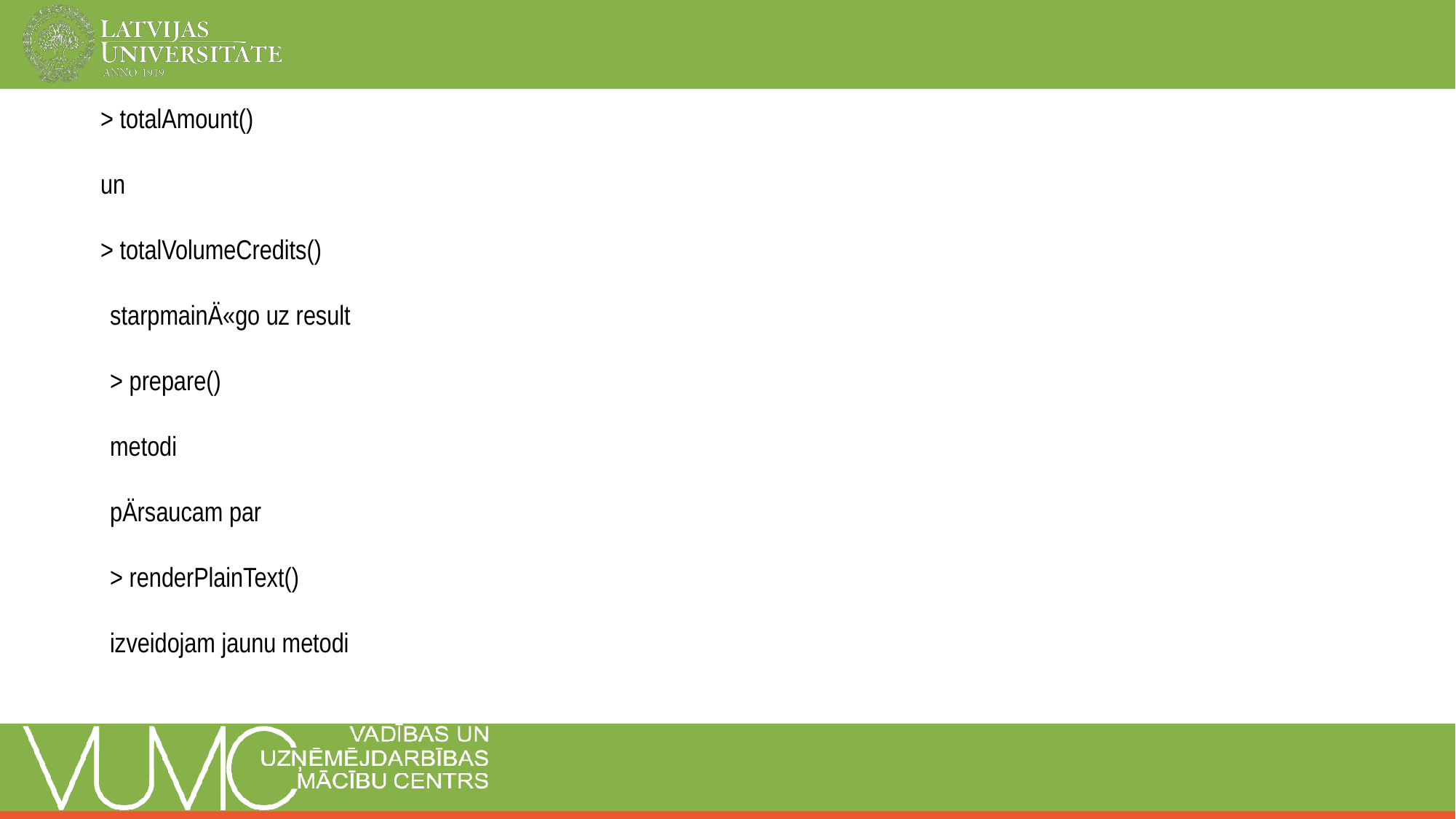

> totalAmount()

un

> totalVolumeCredits()

starpmainÄ«go uz result

> prepare()

metodi

pÄrsaucam par

> renderPlainText()

izveidojam jaunu metodi